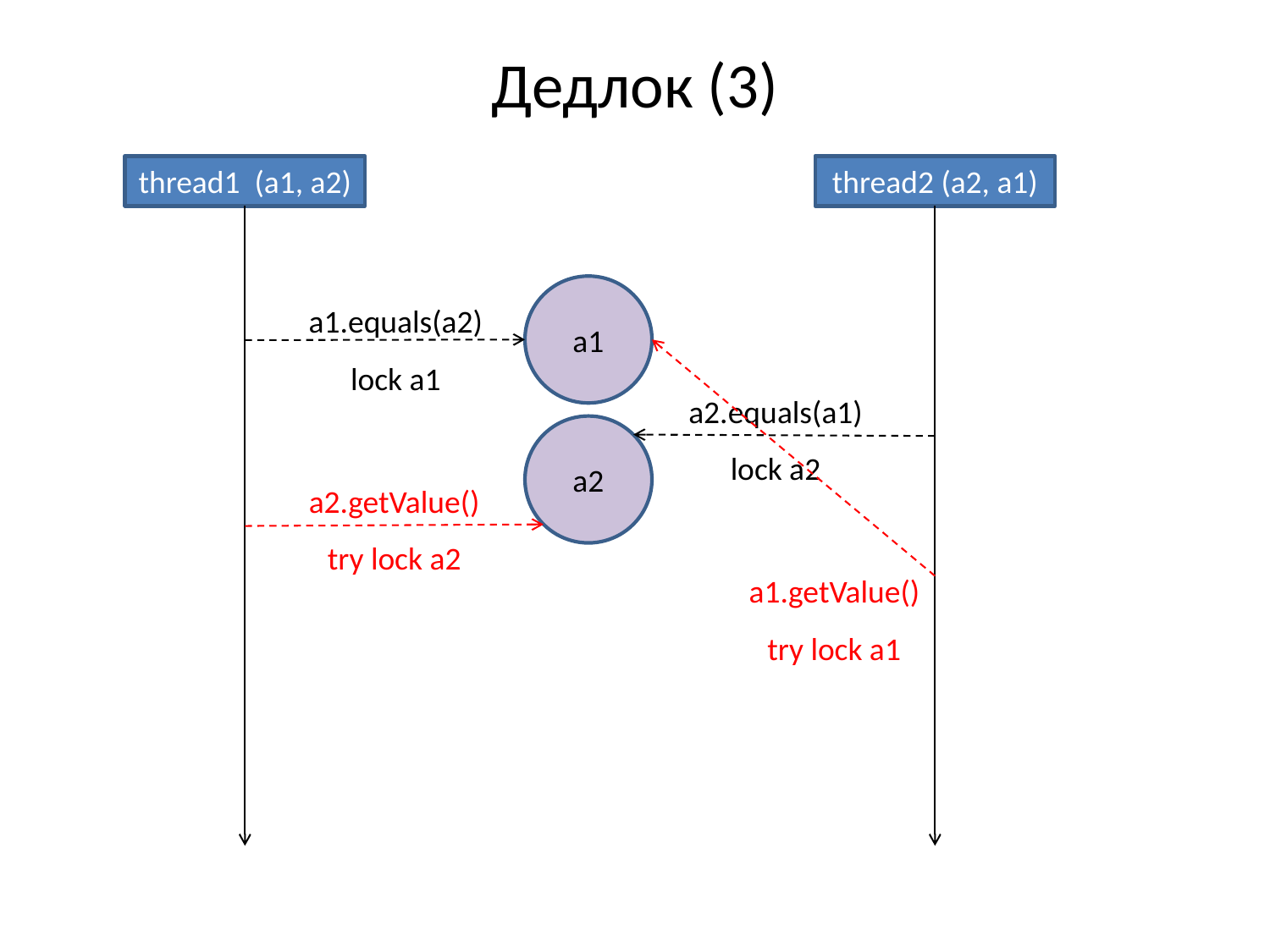

# Дедлок (3)
thread1  (a1, a2)
thread2 (a2, a1)
a1.equals(a2)
lock a1
a1
a2.equals(a1)
lock a2
a2
a2.getValue()
try lock a2
a1.getValue()
try lock a1